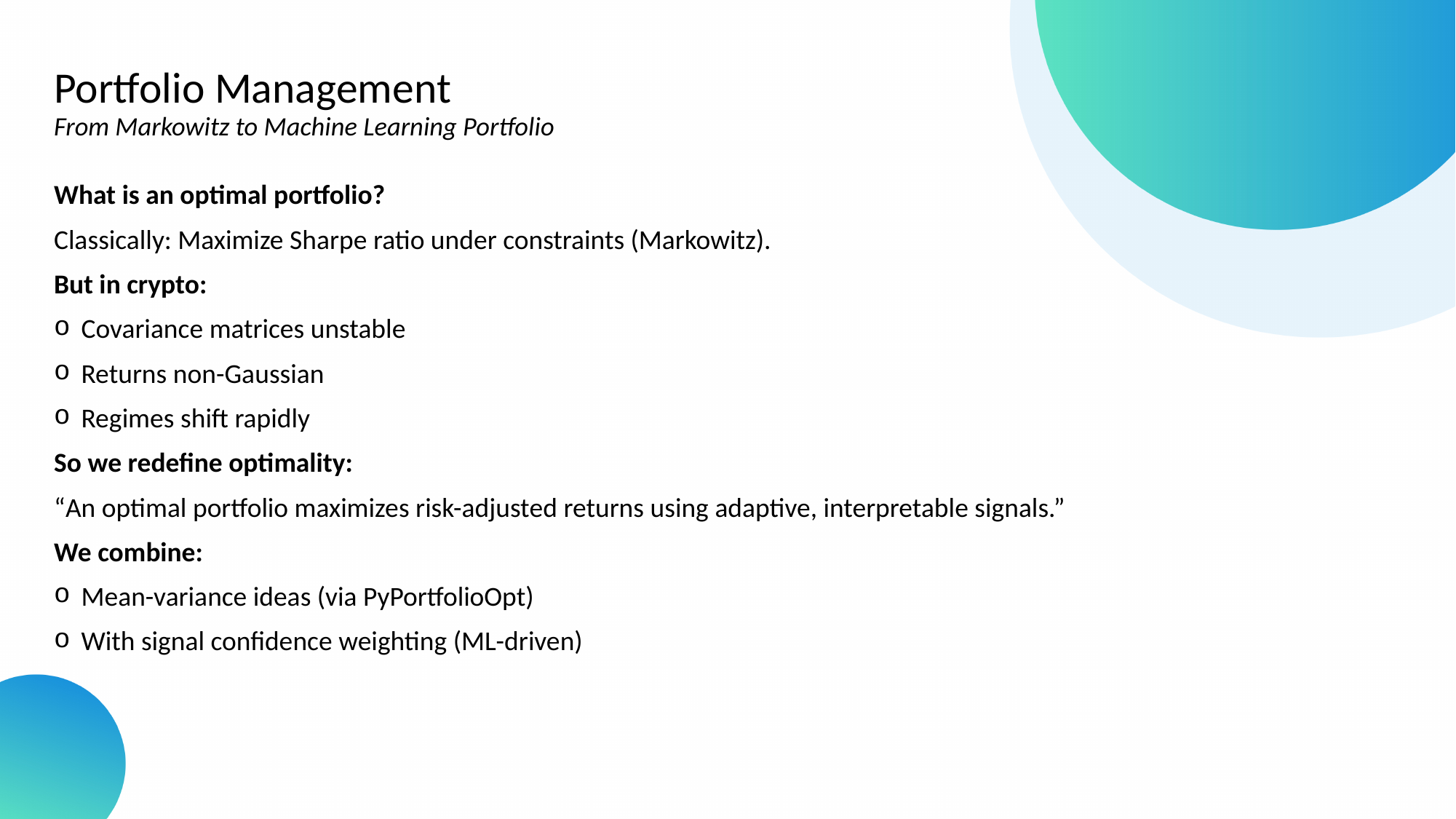

# Portfolio Management From Markowitz to Machine Learning Portfolio
What is an optimal portfolio?
Classically: Maximize Sharpe ratio under constraints (Markowitz).
But in crypto:
Covariance matrices unstable
Returns non-Gaussian
Regimes shift rapidly
So we redefine optimality:
“An optimal portfolio maximizes risk-adjusted returns using adaptive, interpretable signals.”
We combine:
Mean-variance ideas (via PyPortfolioOpt)
With signal confidence weighting (ML-driven)